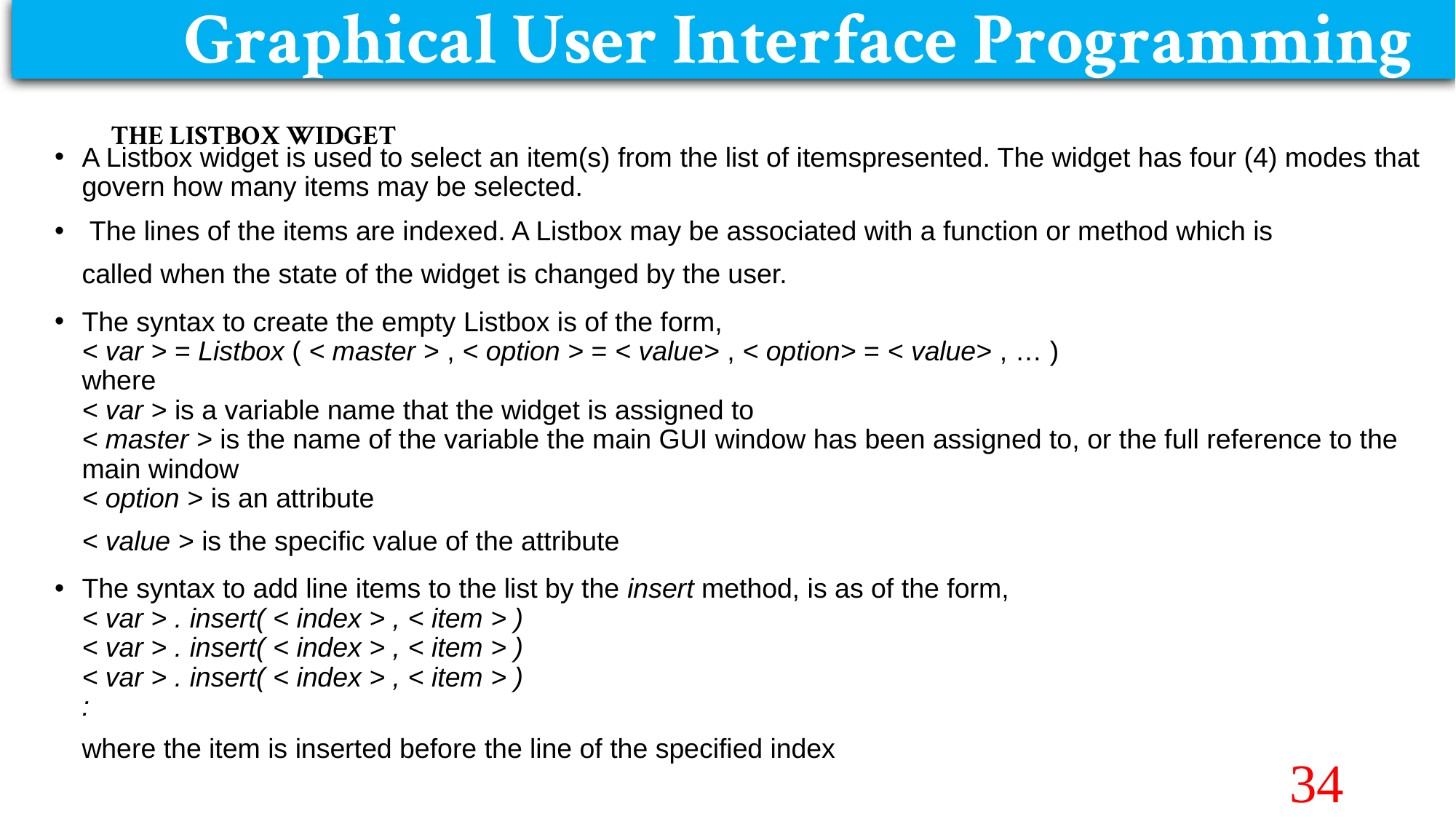

Graphical User Interface Programming
# THE LISTBOX WIDGET
A Listbox widget is used to select an item(s) from the list of itemspresented. The widget has four (4) modes that govern how many items may be selected.
 The lines of the items are indexed. A Listbox may be associated with a function or method which is
called when the state of the widget is changed by the user.
The syntax to create the empty Listbox is of the form,
< var > = Listbox ( < master > , < option > = < value> , < option> = < value> , … )
where
< var > is a variable name that the widget is assigned to
< master > is the name of the variable the main GUI window has been assigned to, or the full reference to the main window
< option > is an attribute
< value > is the specific value of the attribute
The syntax to add line items to the list by the insert method, is as of the form,
< var > . insert( < index > , < item > )
< var > . insert( < index > , < item > )
< var > . insert( < index > , < item > )
:
where the item is inserted before the line of the specified index
34